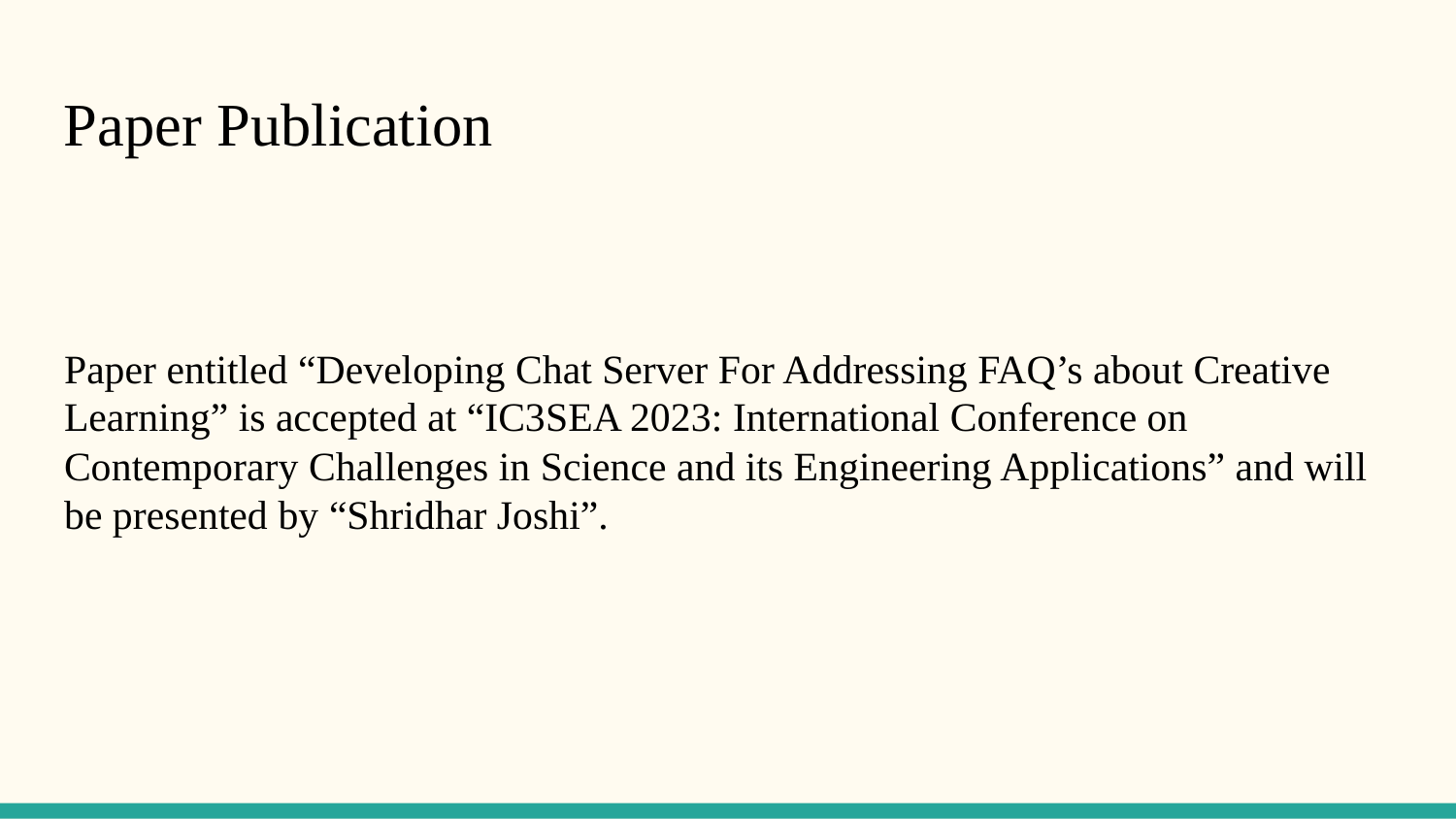

Paper Publication
Paper entitled “Developing Chat Server For Addressing FAQ’s about Creative Learning” is accepted at “IC3SEA 2023: International Conference on
Contemporary Challenges in Science and its Engineering Applications” and will be presented by “Shridhar Joshi”.